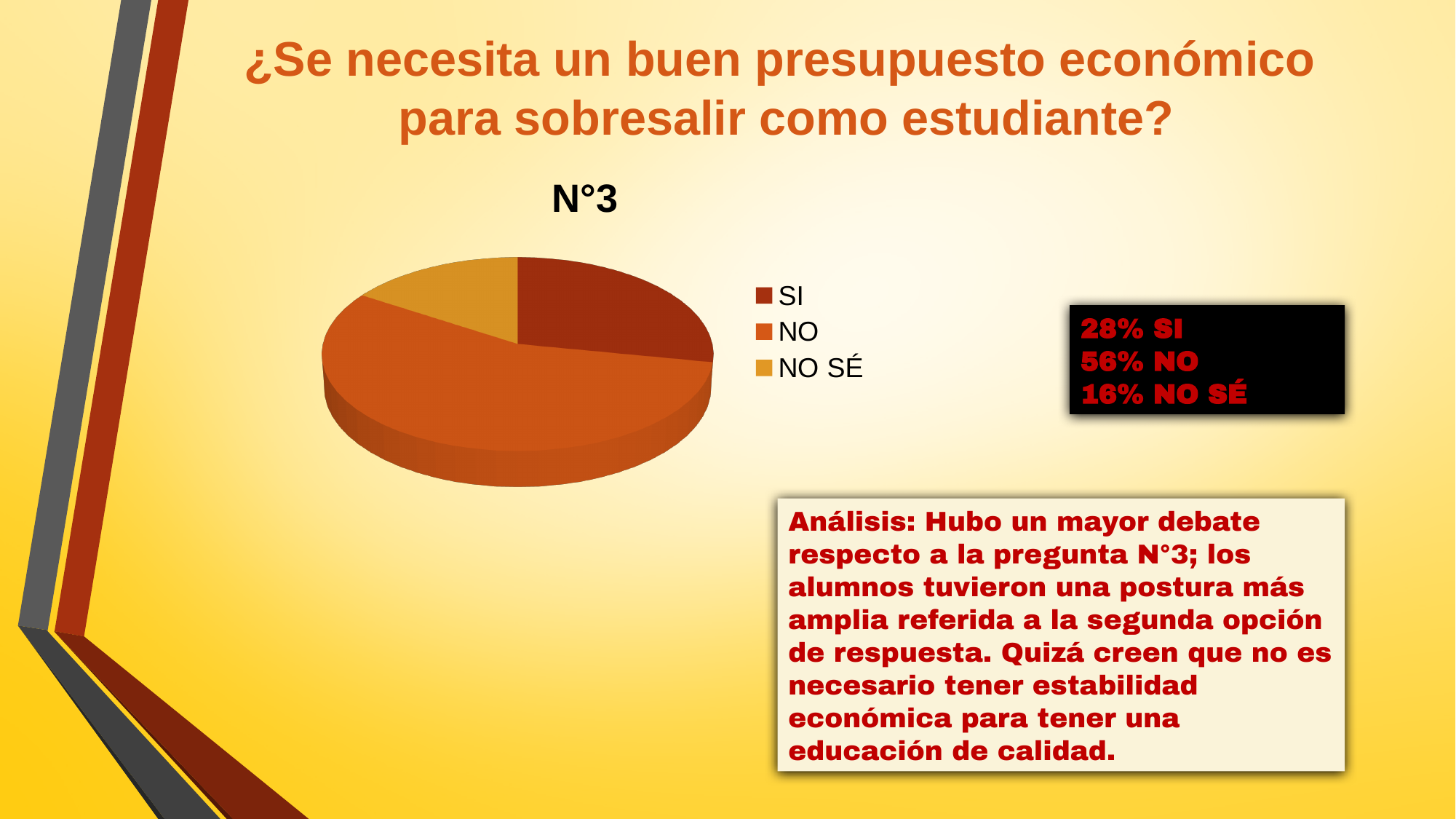

¿Se necesita un buen presupuesto económico
para sobresalir como estudiante?

[unsupported chart]

28% SI
56% NO
16% NO SÉ
Análisis: Hubo un mayor debate respecto a la pregunta N°3; los alumnos tuvieron una postura más amplia referida a la segunda opción de respuesta. Quizá creen que no es necesario tener estabilidad económica para tener una educación de calidad.